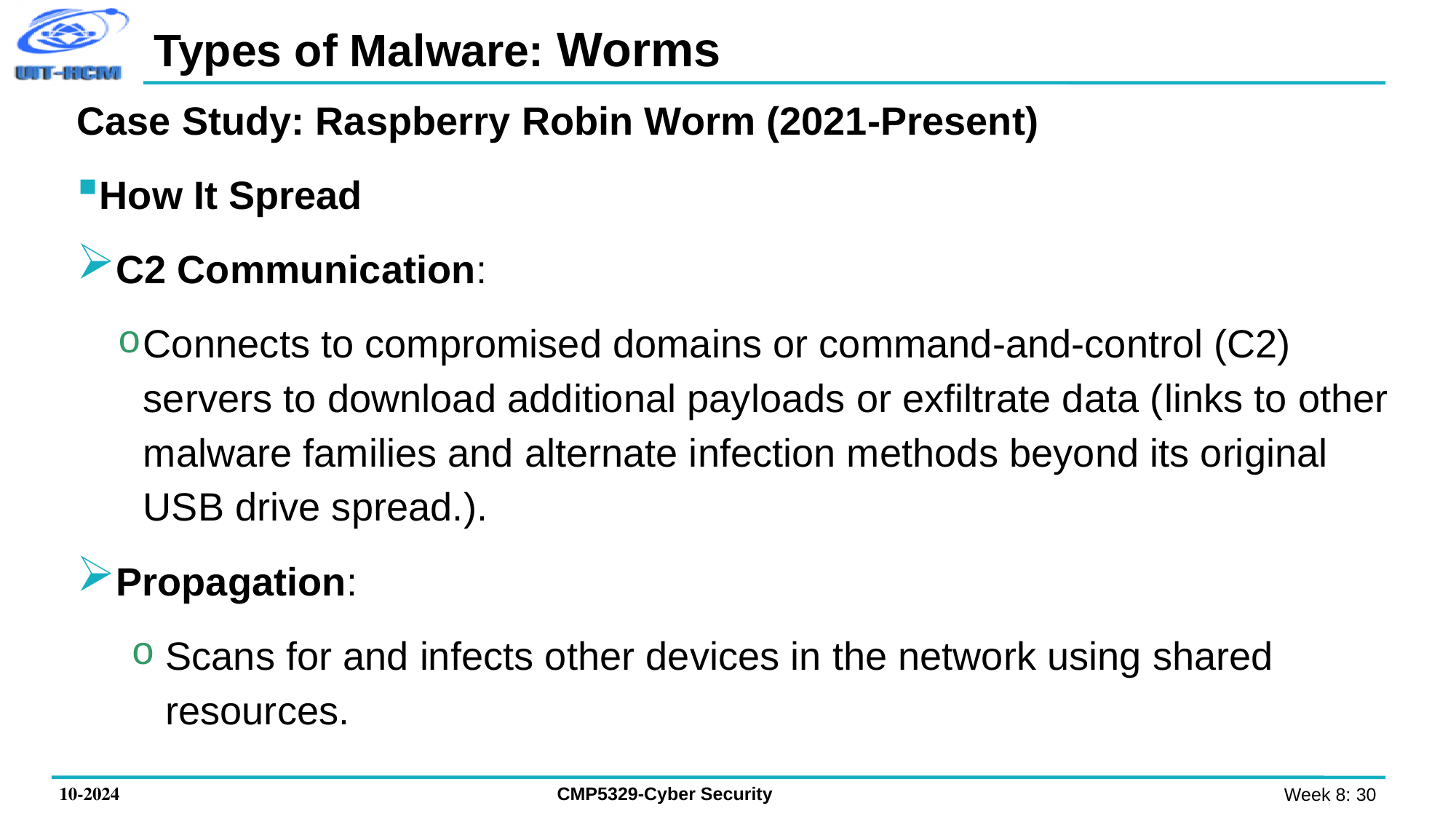

# Types of Malware: Worms
Case Study: Raspberry Robin Worm (2021-Present)
How It Spread
C2 Communication:
Connects to compromised domains or command-and-control (C2) servers to download additional payloads or exfiltrate data (links to other malware families and alternate infection methods beyond its original USB drive spread.).
Propagation:
Scans for and infects other devices in the network using shared resources.